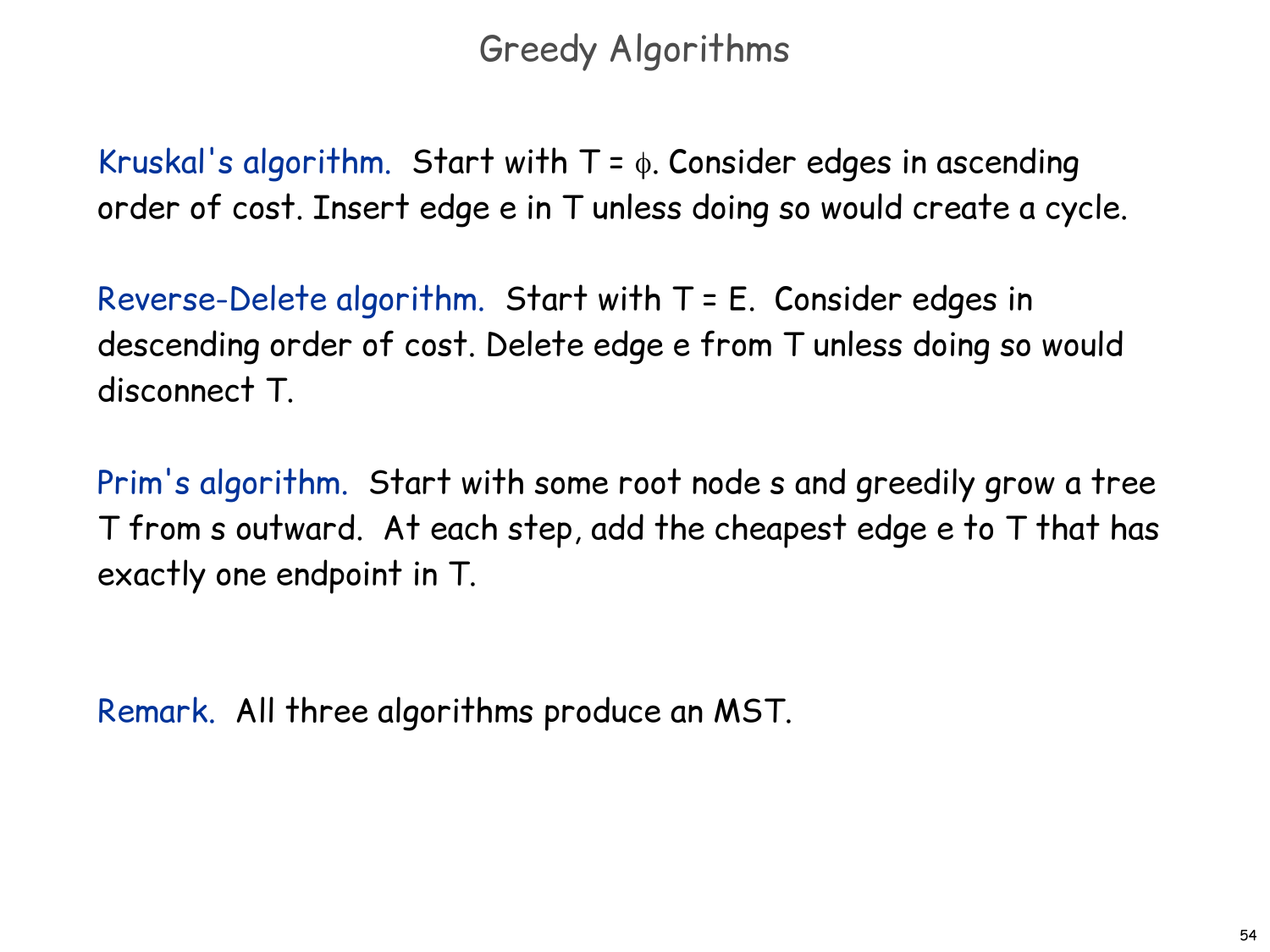

# Greedy Algorithms
Kruskal's algorithm.  Start with T = φ. Consider edges in ascending order of cost. Insert edge e in T unless doing so would create a cycle.

Reverse-Delete algorithm.  Start with T = E.  Consider edges in descending order of cost. Delete edge e from T unless doing so would disconnect T.

Prim's algorithm.  Start with some root node s and greedily grow a tree T from s outward.  At each step, add the cheapest edge e to T that has exactly one endpoint in T.

Remark.  All three algorithms produce an MST.
54